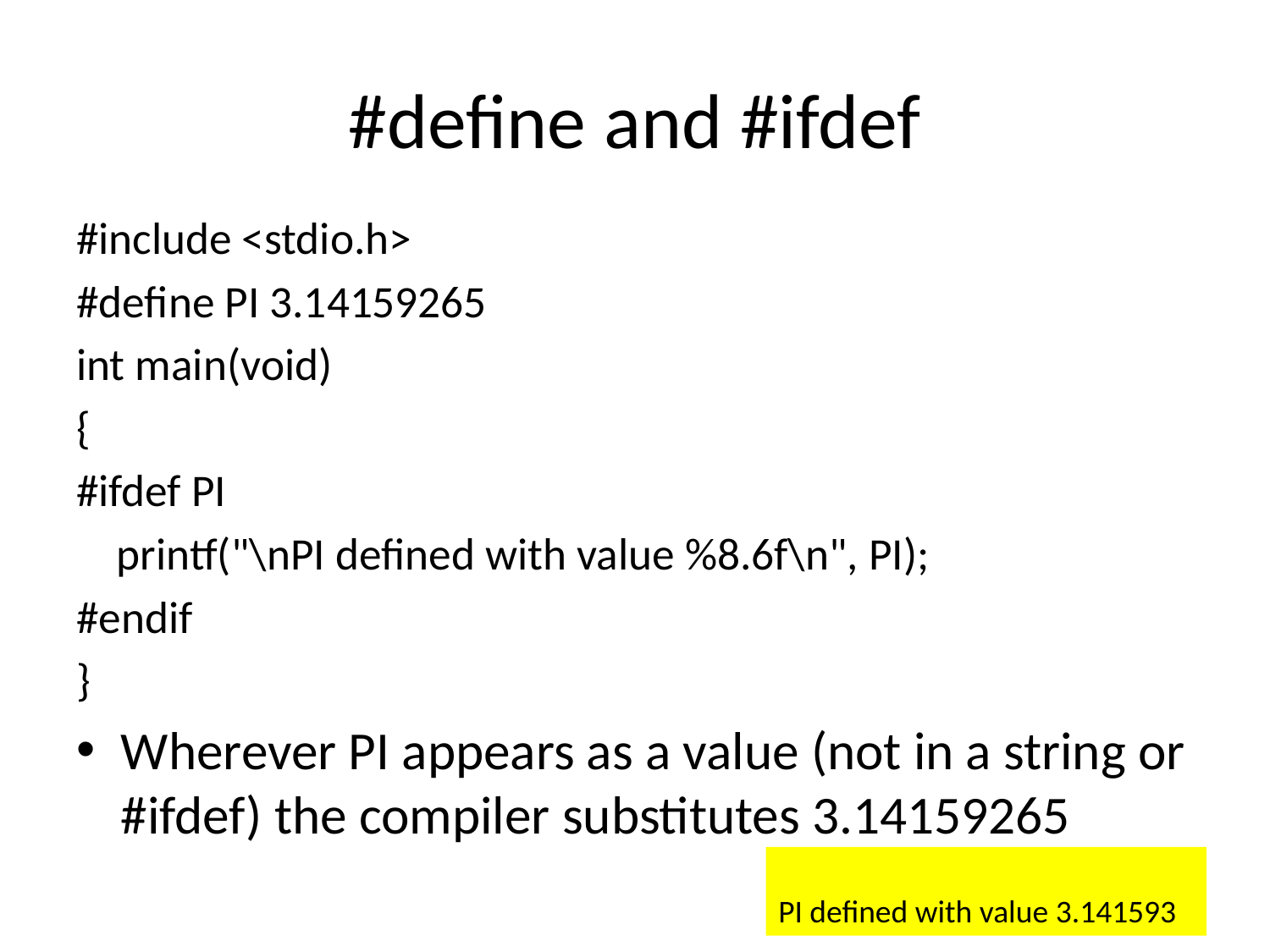

# #define and #ifdef
#include <stdio.h>
#define PI 3.14159265
int main(void)
{
#ifdef PI
    printf("\nPI defined with value %8.6f\n", PI);
#endif
}
Wherever PI appears as a value (not in a string or #ifdef) the compiler substitutes 3.14159265

PI defined with value 3.141593